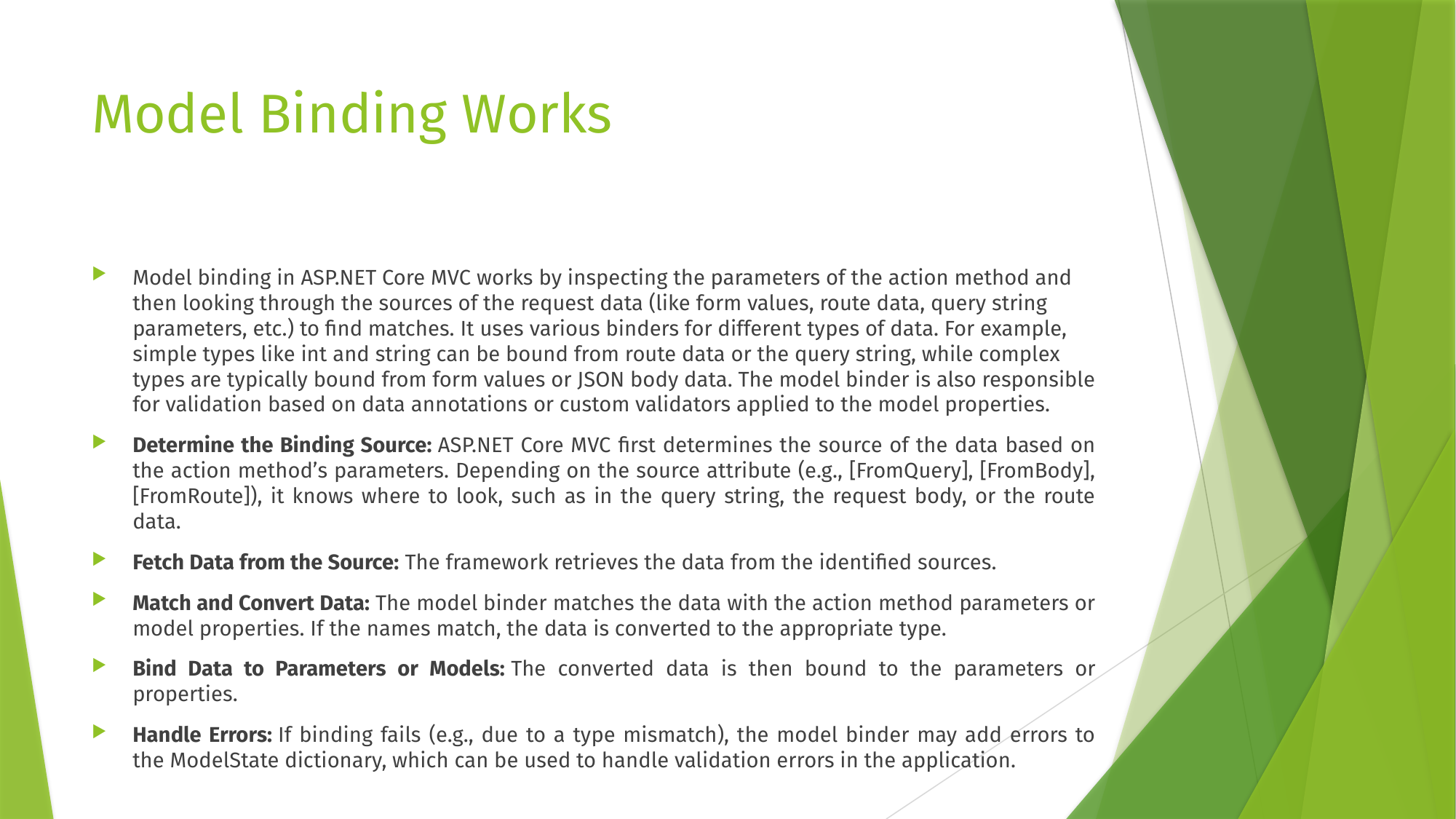

# Model Binding Works
Model binding in ASP.NET Core MVC works by inspecting the parameters of the action method and then looking through the sources of the request data (like form values, route data, query string parameters, etc.) to find matches. It uses various binders for different types of data. For example, simple types like int and string can be bound from route data or the query string, while complex types are typically bound from form values or JSON body data. The model binder is also responsible for validation based on data annotations or custom validators applied to the model properties.
Determine the Binding Source: ASP.NET Core MVC first determines the source of the data based on the action method’s parameters. Depending on the source attribute (e.g., [FromQuery], [FromBody], [FromRoute]), it knows where to look, such as in the query string, the request body, or the route data.
Fetch Data from the Source: The framework retrieves the data from the identified sources.
Match and Convert Data: The model binder matches the data with the action method parameters or model properties. If the names match, the data is converted to the appropriate type.
Bind Data to Parameters or Models: The converted data is then bound to the parameters or properties.
Handle Errors: If binding fails (e.g., due to a type mismatch), the model binder may add errors to the ModelState dictionary, which can be used to handle validation errors in the application.